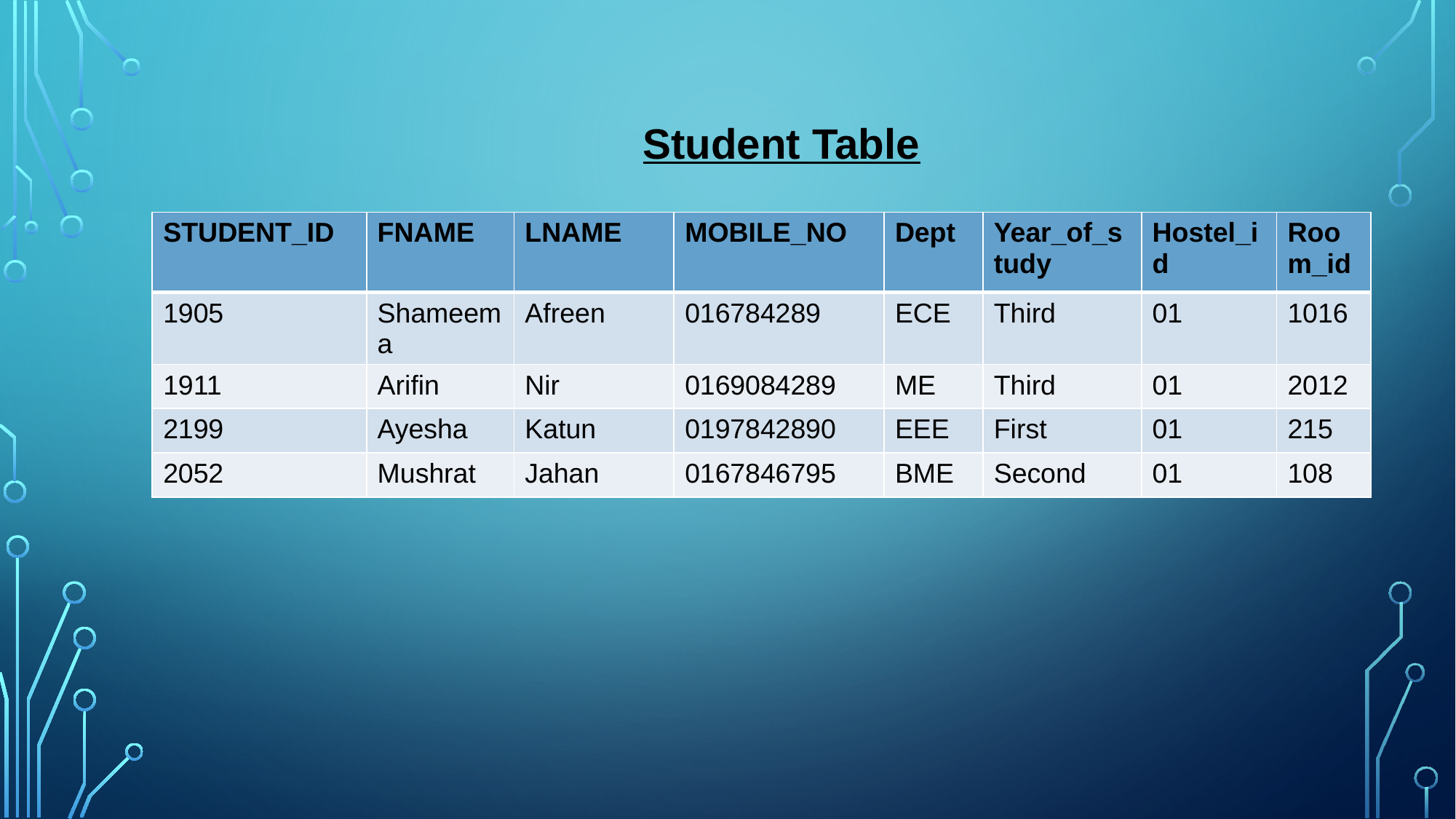

Student Table
| STUDENT\_ID | FNAME | LNAME | MOBILE\_NO | Dept | Year\_of\_study | Hostel\_id | Room\_id |
| --- | --- | --- | --- | --- | --- | --- | --- |
| 1905 | Shameema | Afreen | 016784289 | ECE | Third | 01 | 1016 |
| 1911 | Arifin | Nir | 0169084289 | ME | Third | 01 | 2012 |
| 2199 | Ayesha | Katun | 0197842890 | EEE | First | 01 | 215 |
| 2052 | Mushrat | Jahan | 0167846795 | BME | Second | 01 | 108 |